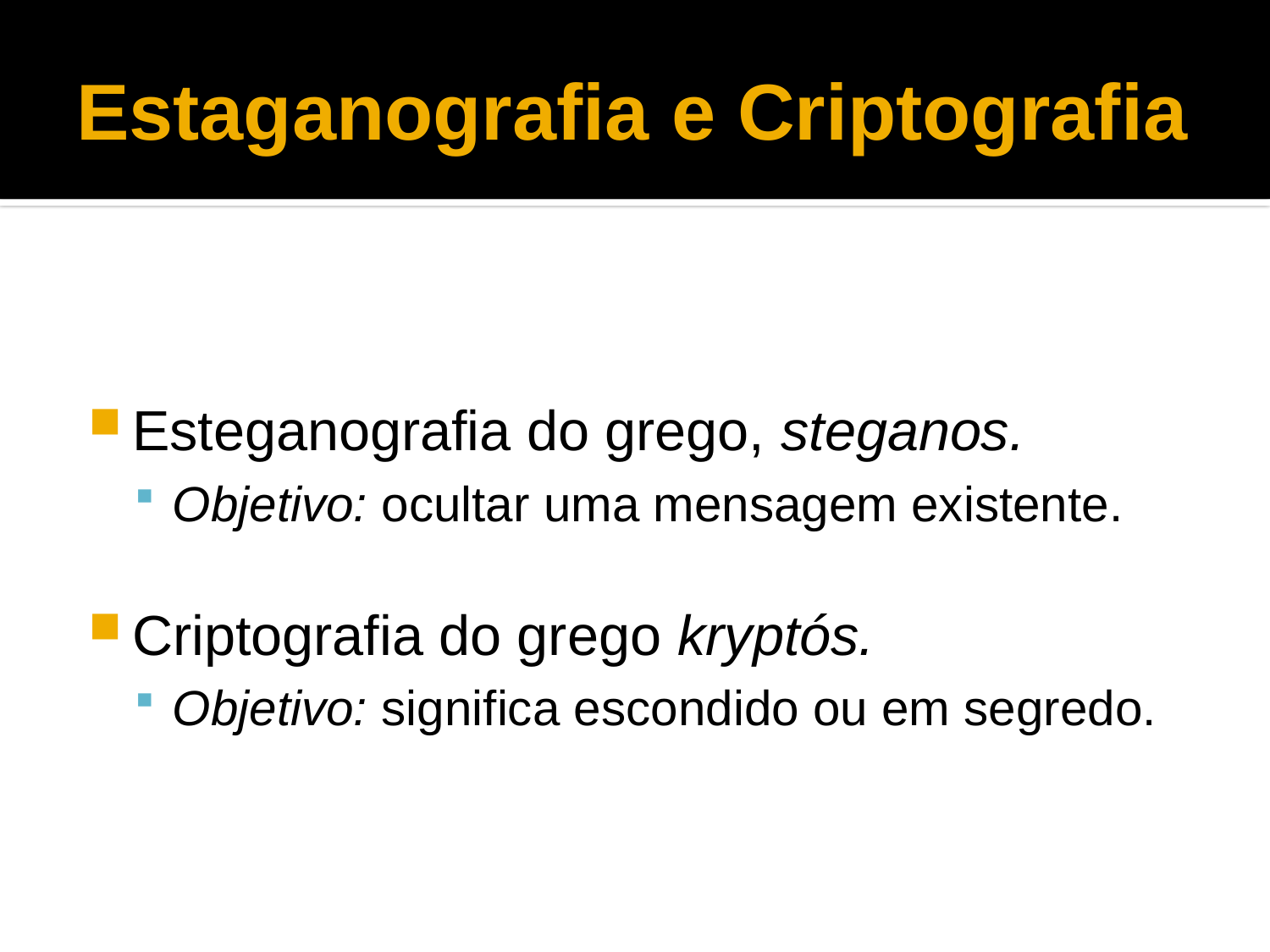

# Estaganografia e Criptografia

Esteganografia do grego, steganos.
Objetivo: ocultar uma mensagem existente.

Criptografia do grego kryptós.
Objetivo: significa escondido ou em segredo.